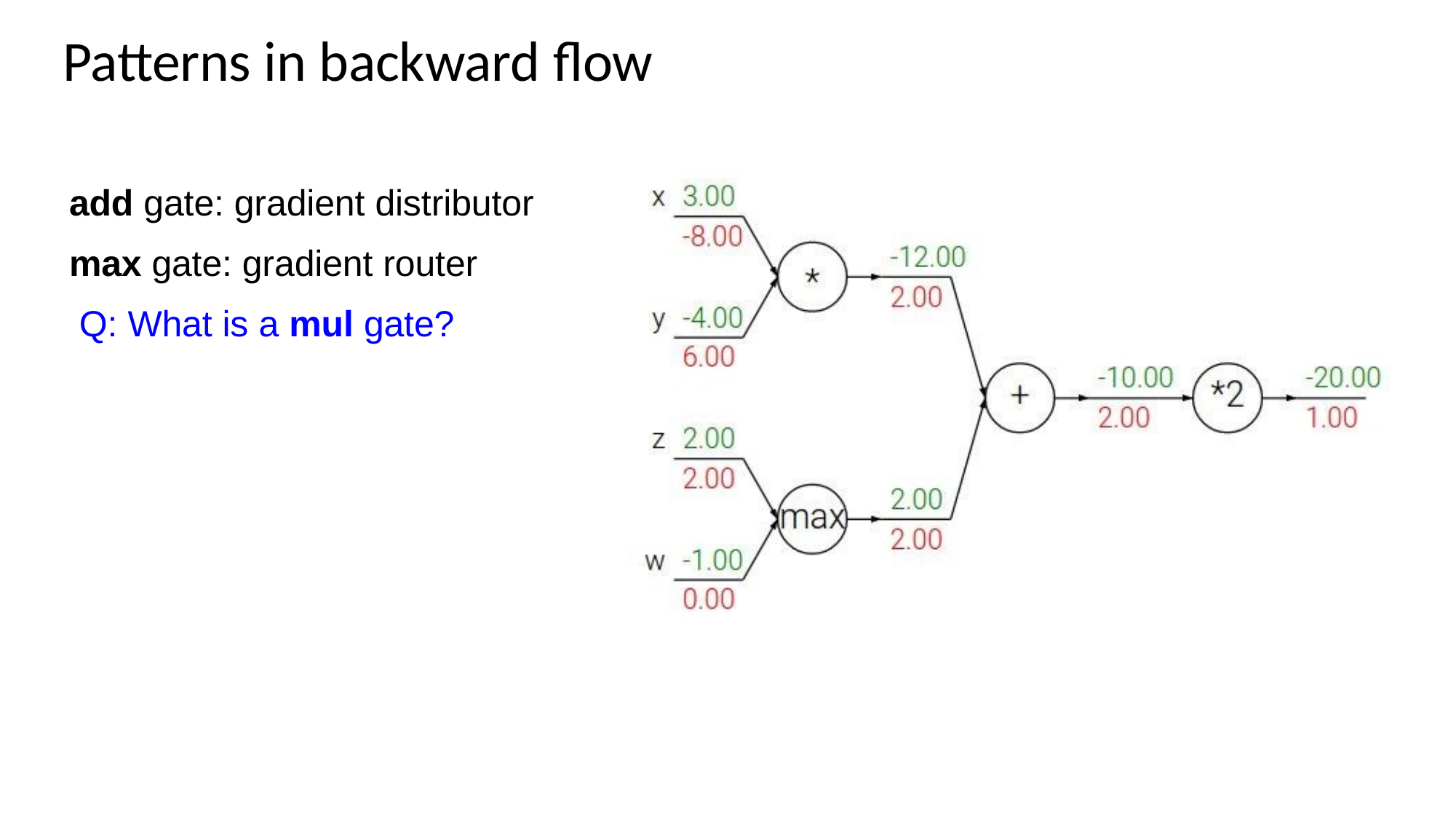

# Patterns in backward flow
add gate: gradient distributor
max gate: gradient router  Q: What is a mul gate?